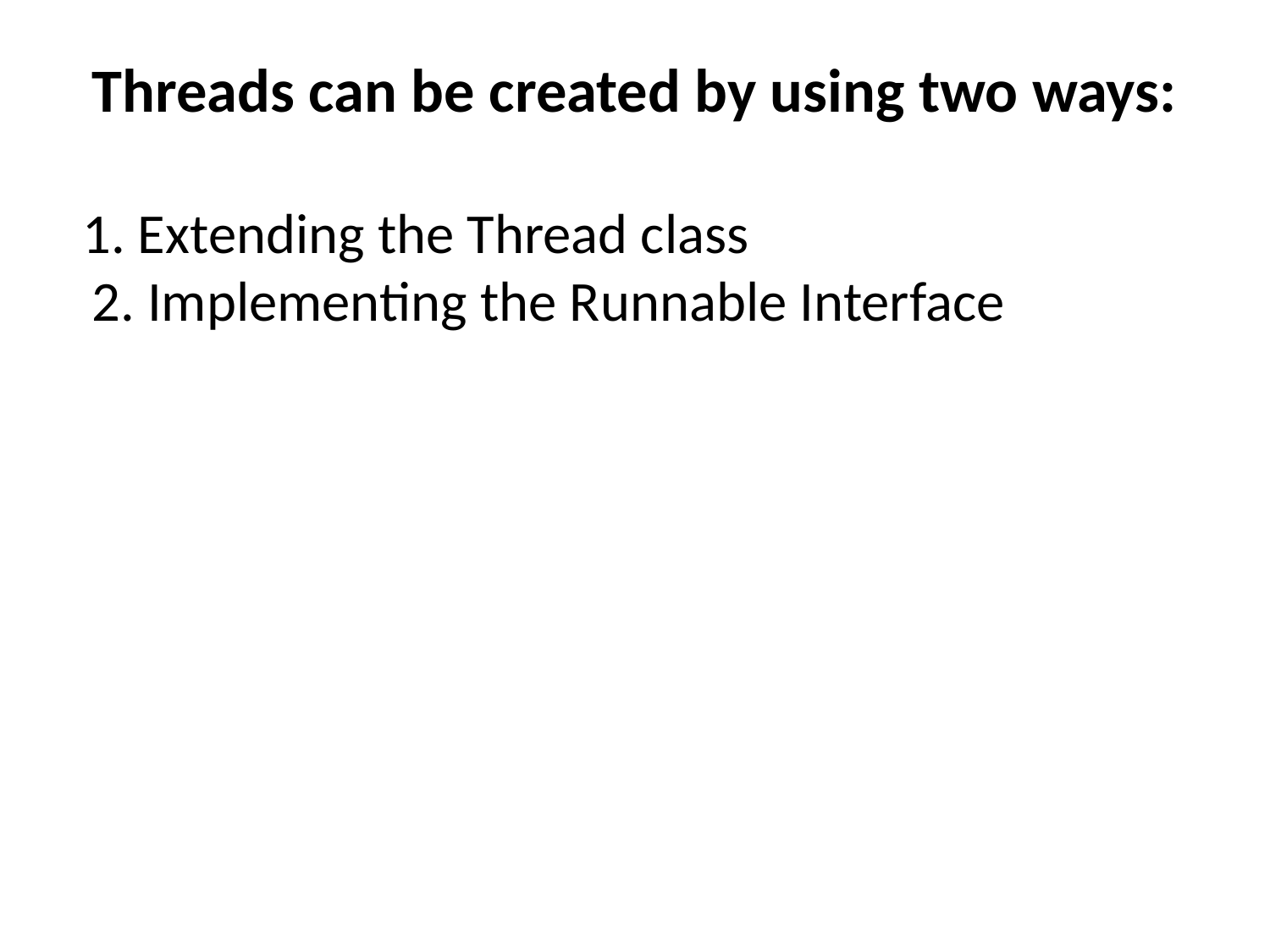

# Threads can be created by using two ways:
   1. Extending the Thread class
2. Implementing the Runnable Interface